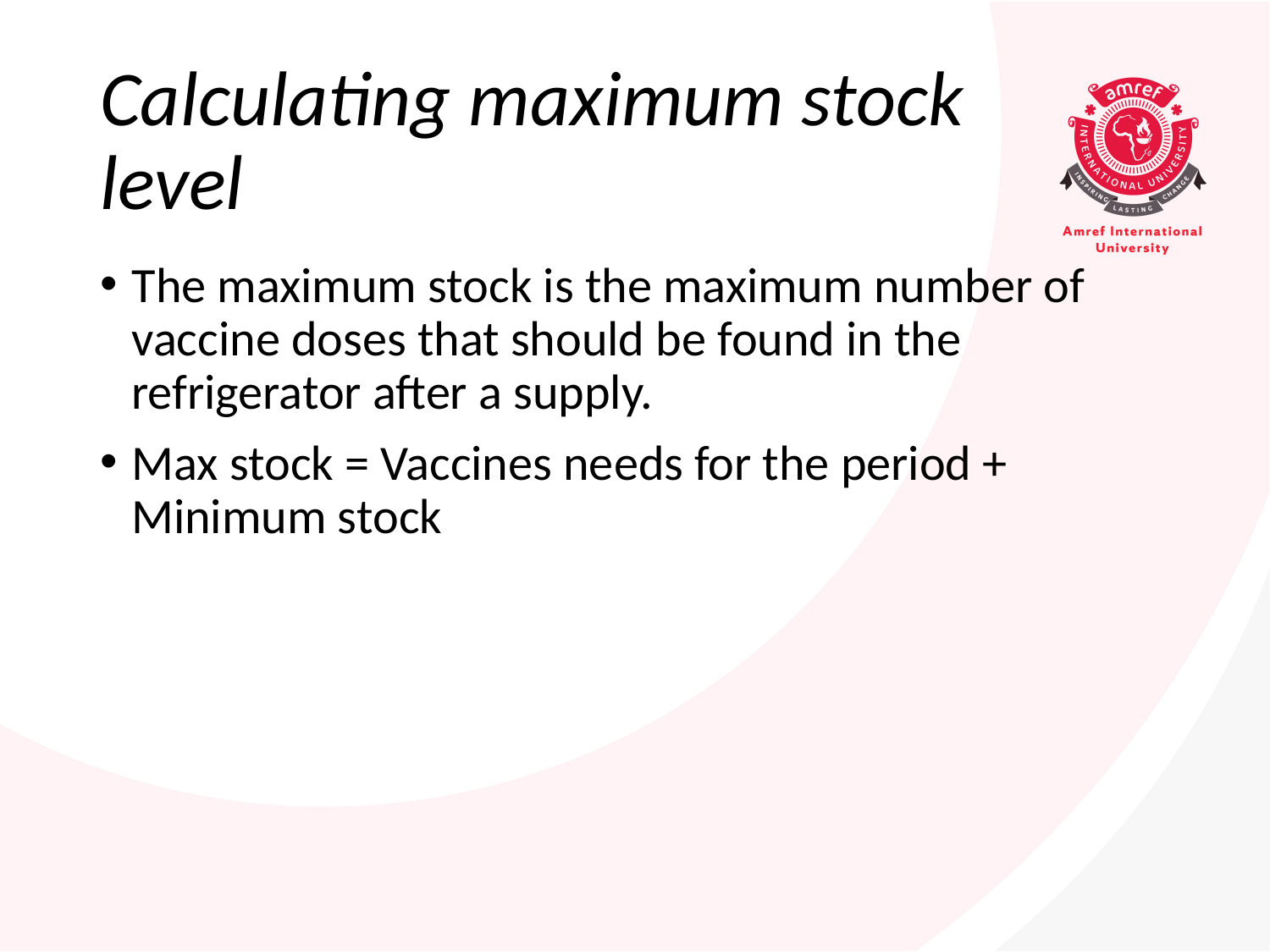

# Calculating maximum stock level
The maximum stock is the maximum number of vaccine doses that should be found in the refrigerator after a supply.
Max stock = Vaccines needs for the period + Minimum stock